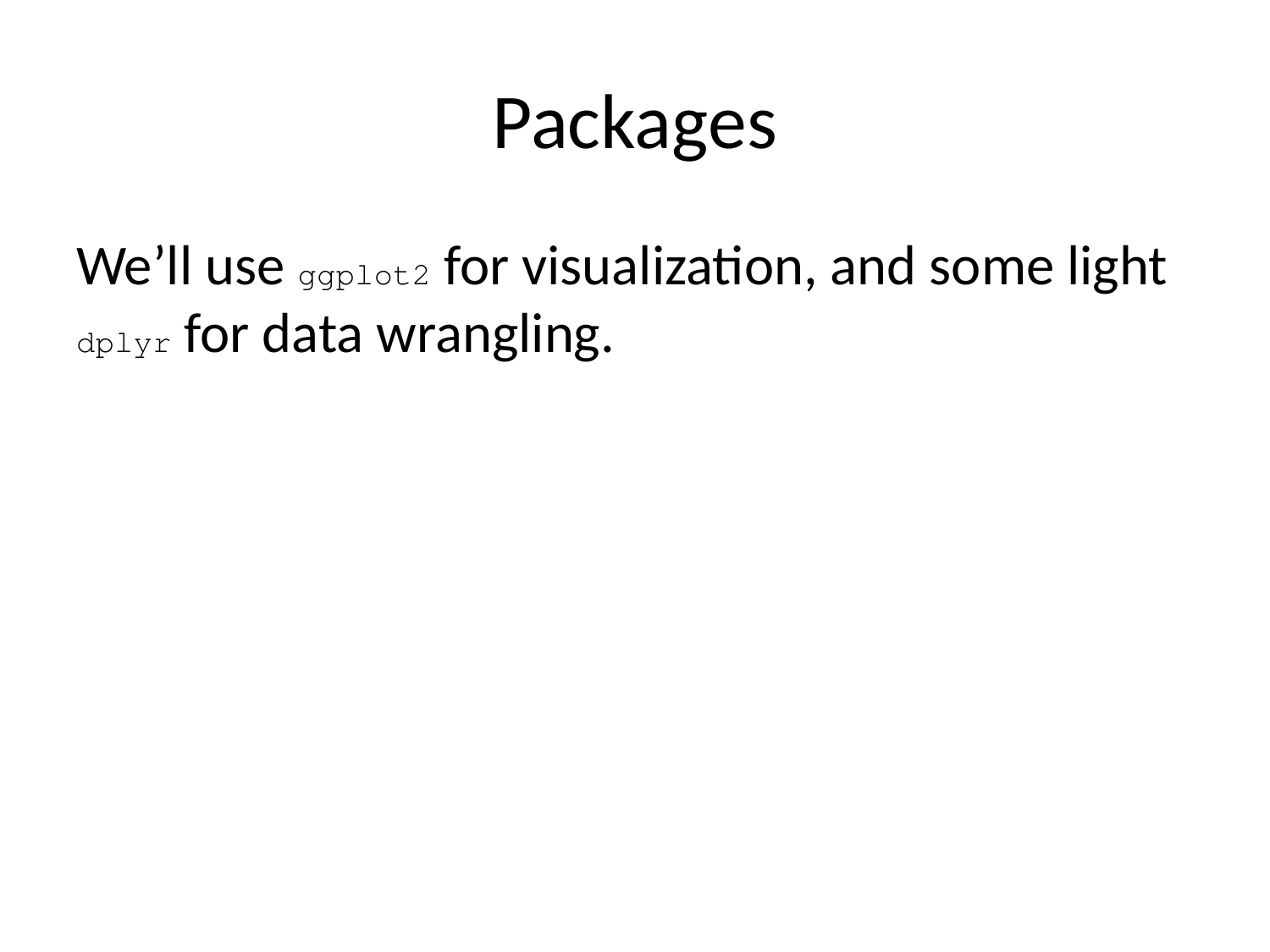

# Packages
We’ll use ggplot2 for visualization, and some light dplyr for data wrangling.